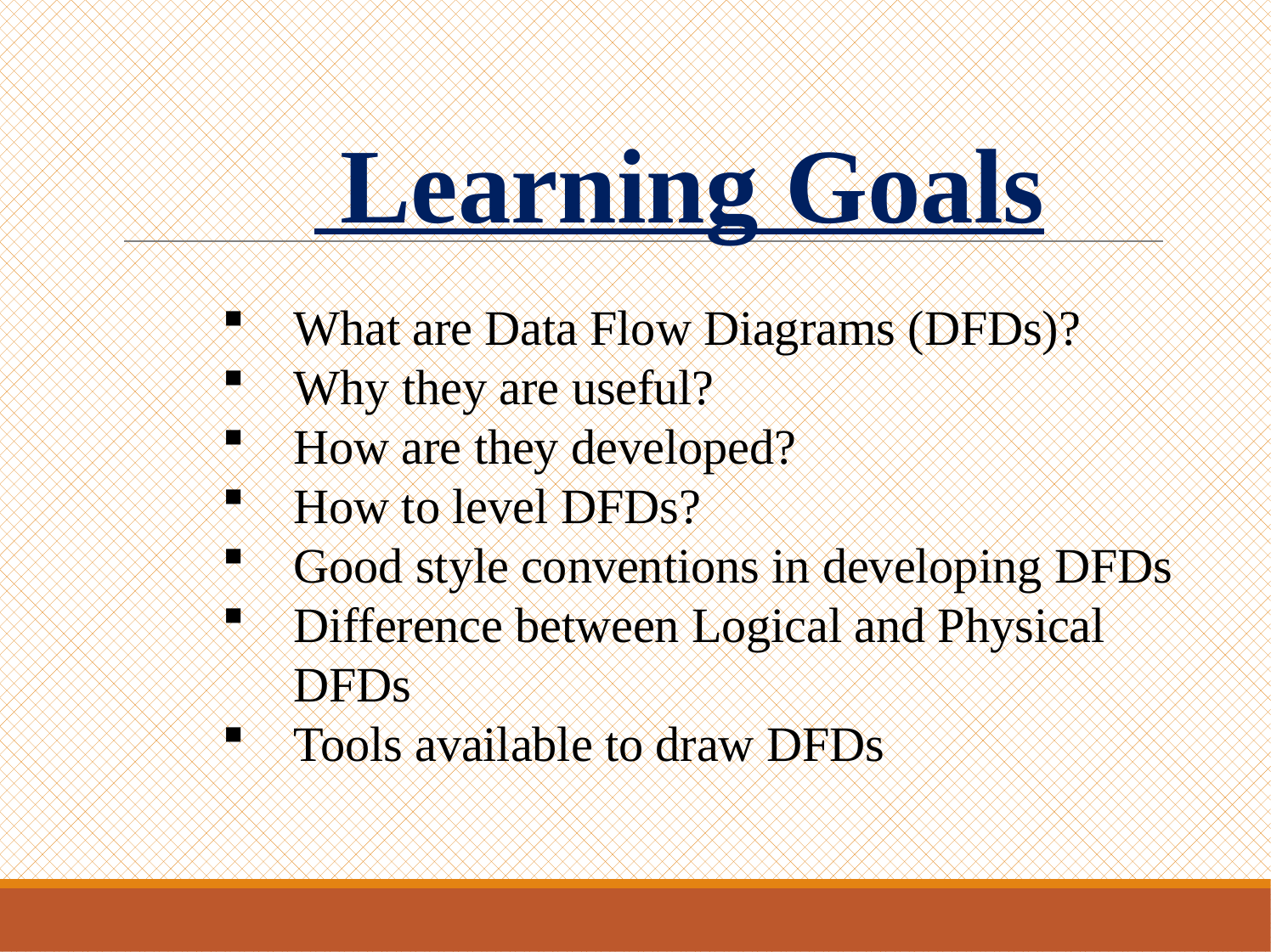

# Learning Goals
What are Data Flow Diagrams (DFDs)?
Why they are useful?
How are they developed?
How to level DFDs?
Good style conventions in developing DFDs
Difference between Logical and Physical DFDs
Tools available to draw DFDs